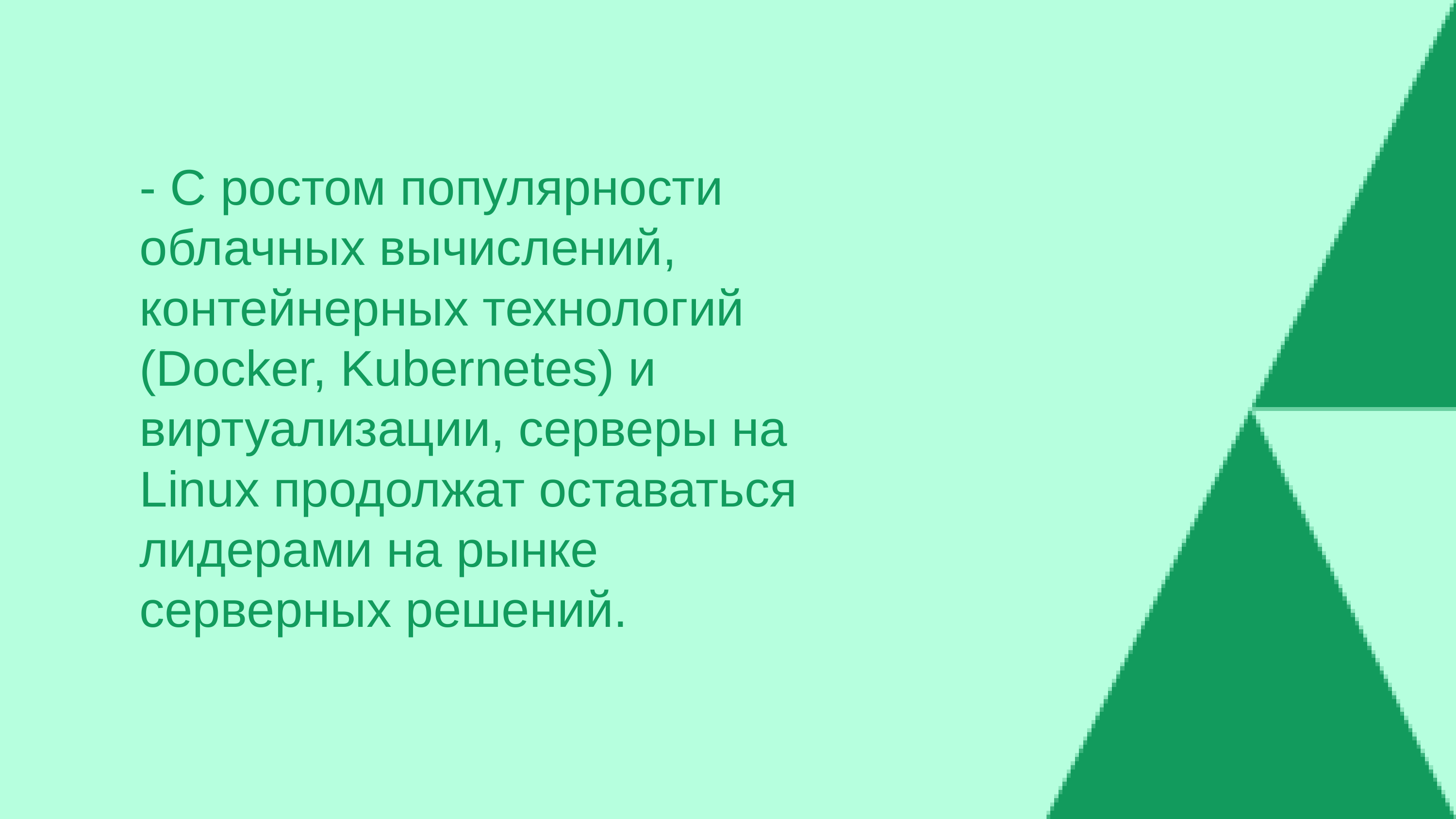

- С ростом популярности облачных вычислений, контейнерных технологий (Docker, Kubernetes) и виртуализации, серверы на Linux продолжат оставаться лидерами на рынке серверных решений.